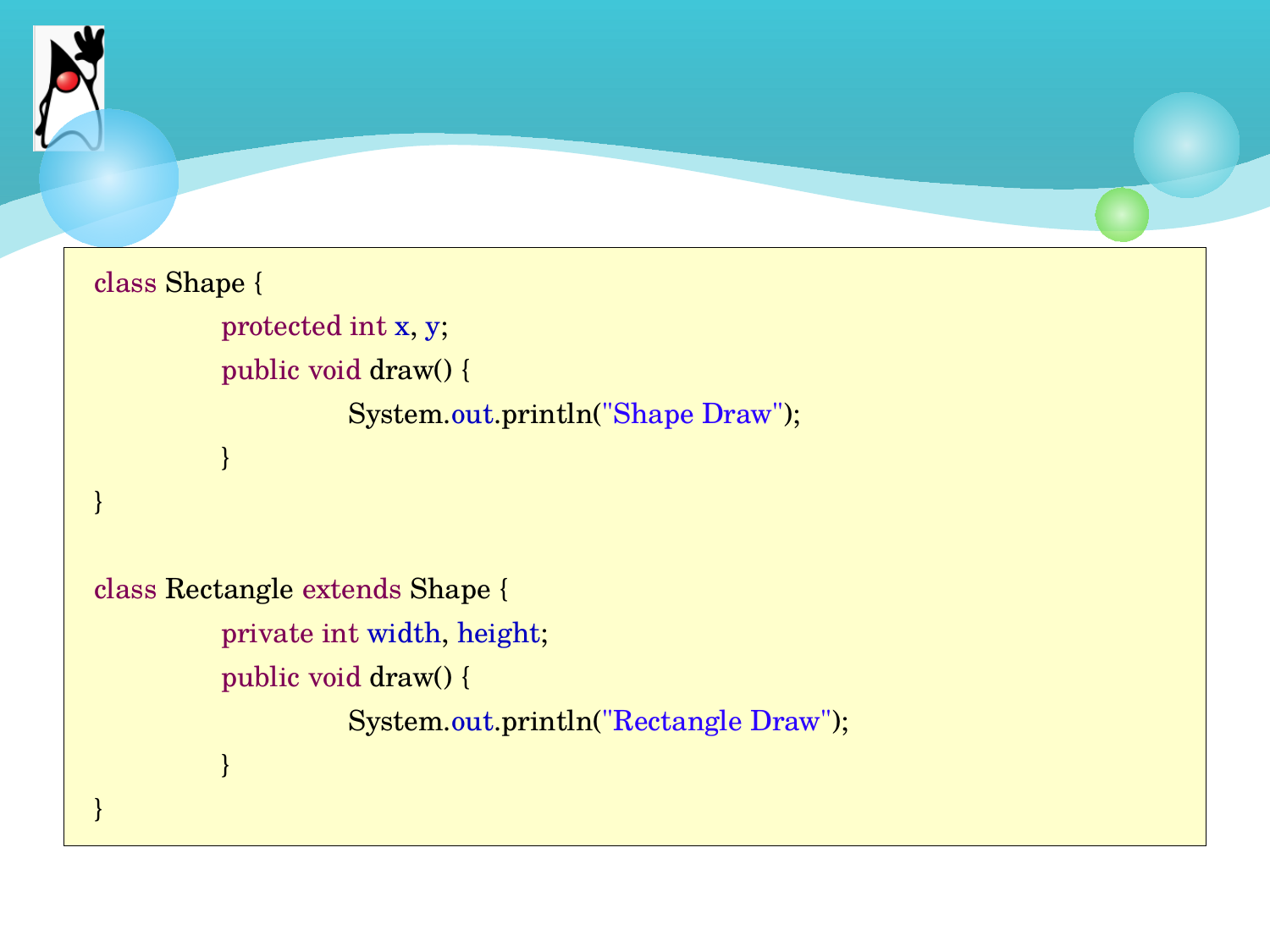

#
class Shape {
	protected int x, y;
  	public void draw() {
		System.out.println("Shape Draw");
	}
}

class Rectangle extends Shape {
	private int width, height;
	public void draw() {
		System.out.println("Rectangle Draw");
	}
}